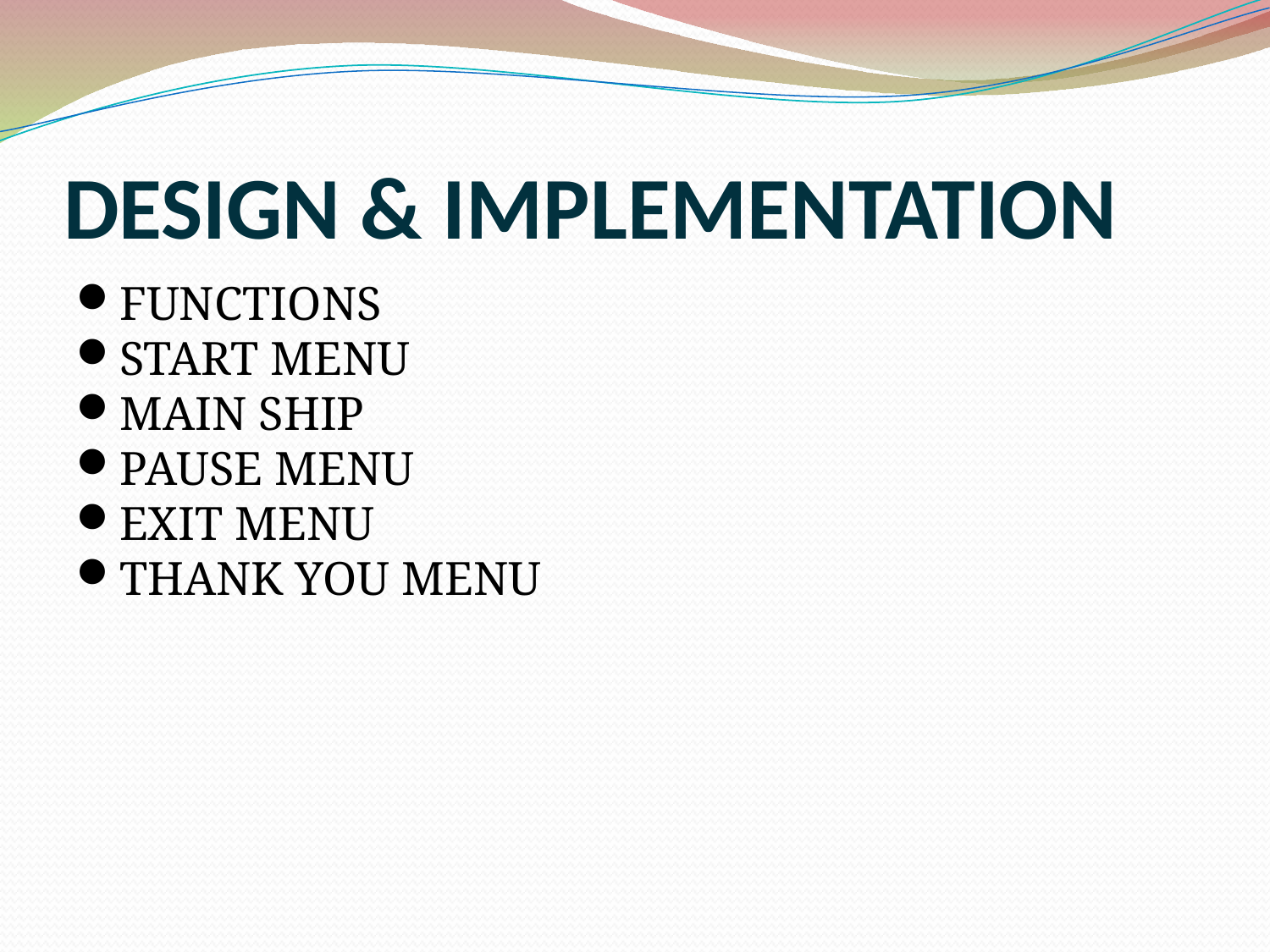

DESIGN & IMPLEMENTATION
FUNCTIONS
START MENU
MAIN SHIP
PAUSE MENU
EXIT MENU
THANK YOU MENU